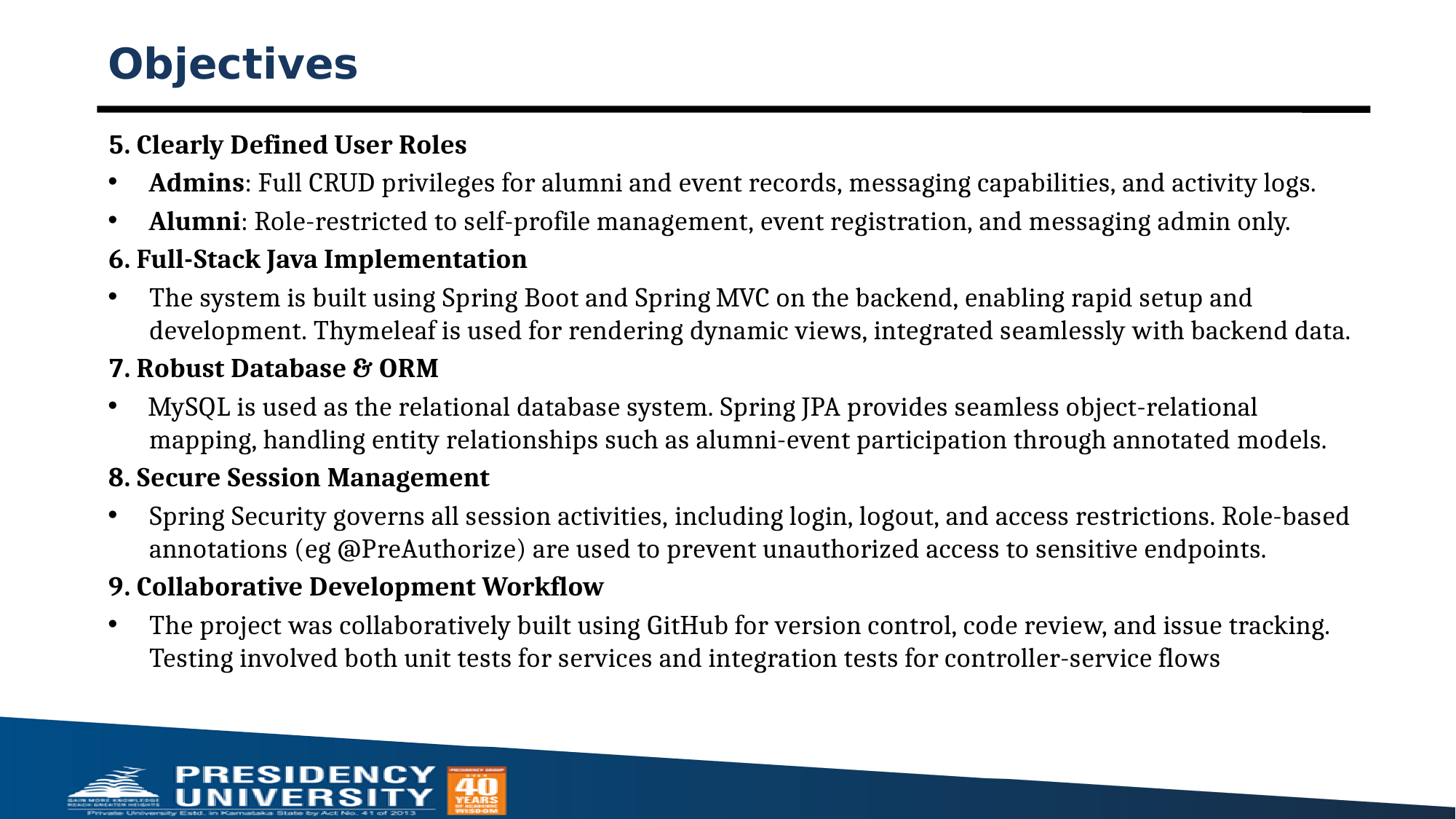

# Objectives
5. Clearly Defined User Roles
Admins: Full CRUD privileges for alumni and event records, messaging capabilities, and activity logs.
Alumni: Role-restricted to self-profile management, event registration, and messaging admin only.
6. Full-Stack Java Implementation
The system is built using Spring Boot and Spring MVC on the backend, enabling rapid setup and development. Thymeleaf is used for rendering dynamic views, integrated seamlessly with backend data.
7. Robust Database & ORM
MySQL is used as the relational database system. Spring JPA provides seamless object-relational mapping, handling entity relationships such as alumni-event participation through annotated models.
8. Secure Session Management
Spring Security governs all session activities, including login, logout, and access restrictions. Role-based annotations (eg @PreAuthorize) are used to prevent unauthorized access to sensitive endpoints.
9. Collaborative Development Workflow
The project was collaboratively built using GitHub for version control, code review, and issue tracking. Testing involved both unit tests for services and integration tests for controller-service flows